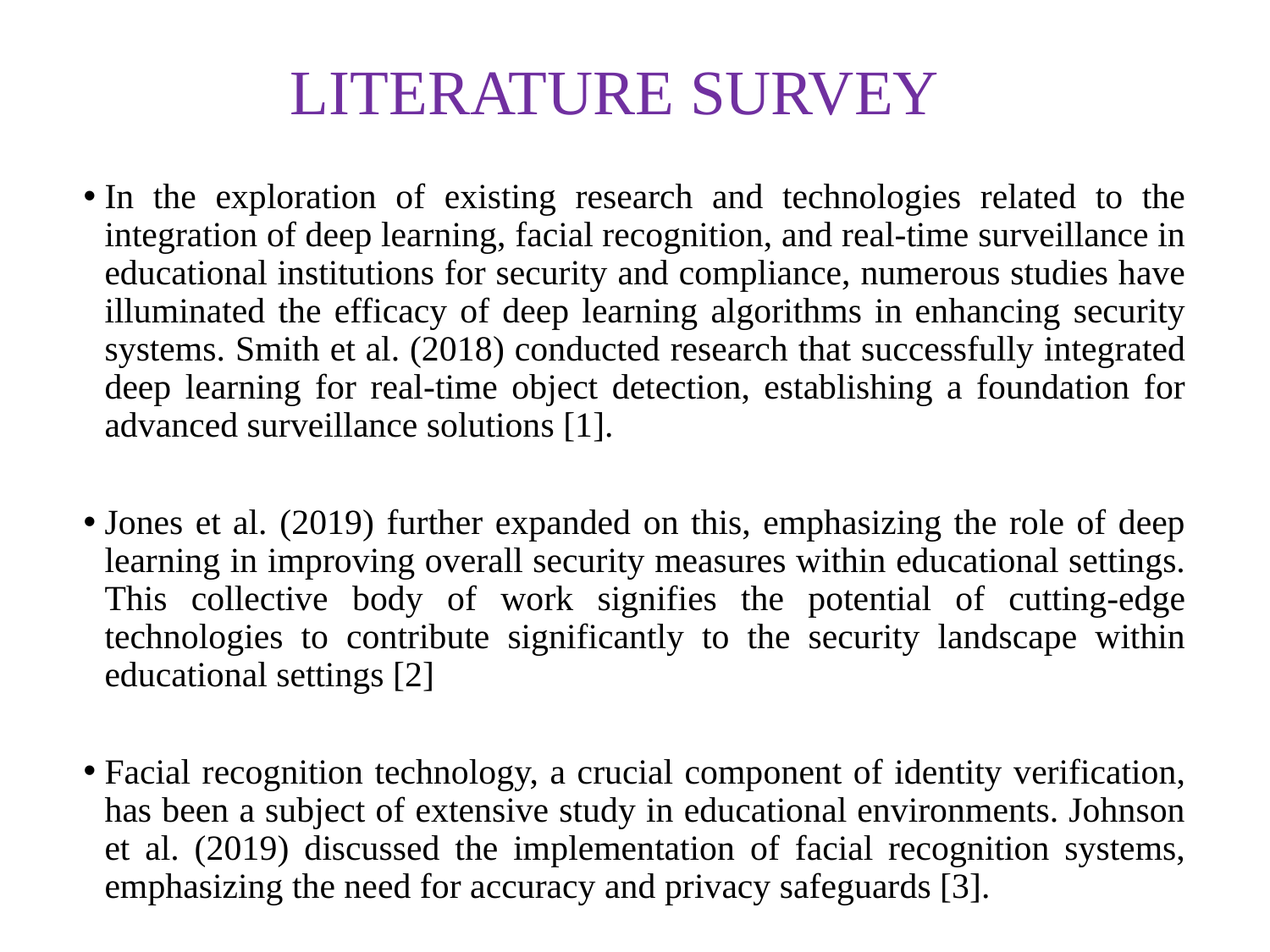

# LITERATURE SURVEY
In the exploration of existing research and technologies related to the integration of deep learning, facial recognition, and real-time surveillance in educational institutions for security and compliance, numerous studies have illuminated the efficacy of deep learning algorithms in enhancing security systems. Smith et al. (2018) conducted research that successfully integrated deep learning for real-time object detection, establishing a foundation for advanced surveillance solutions [1].

Jones et al. (2019) further expanded on this, emphasizing the role of deep learning in improving overall security measures within educational settings. This collective body of work signifies the potential of cutting-edge technologies to contribute significantly to the security landscape within educational settings [2]

Facial recognition technology, a crucial component of identity verification, has been a subject of extensive study in educational environments. Johnson et al. (2019) discussed the implementation of facial recognition systems, emphasizing the need for accuracy and privacy safeguards [3].